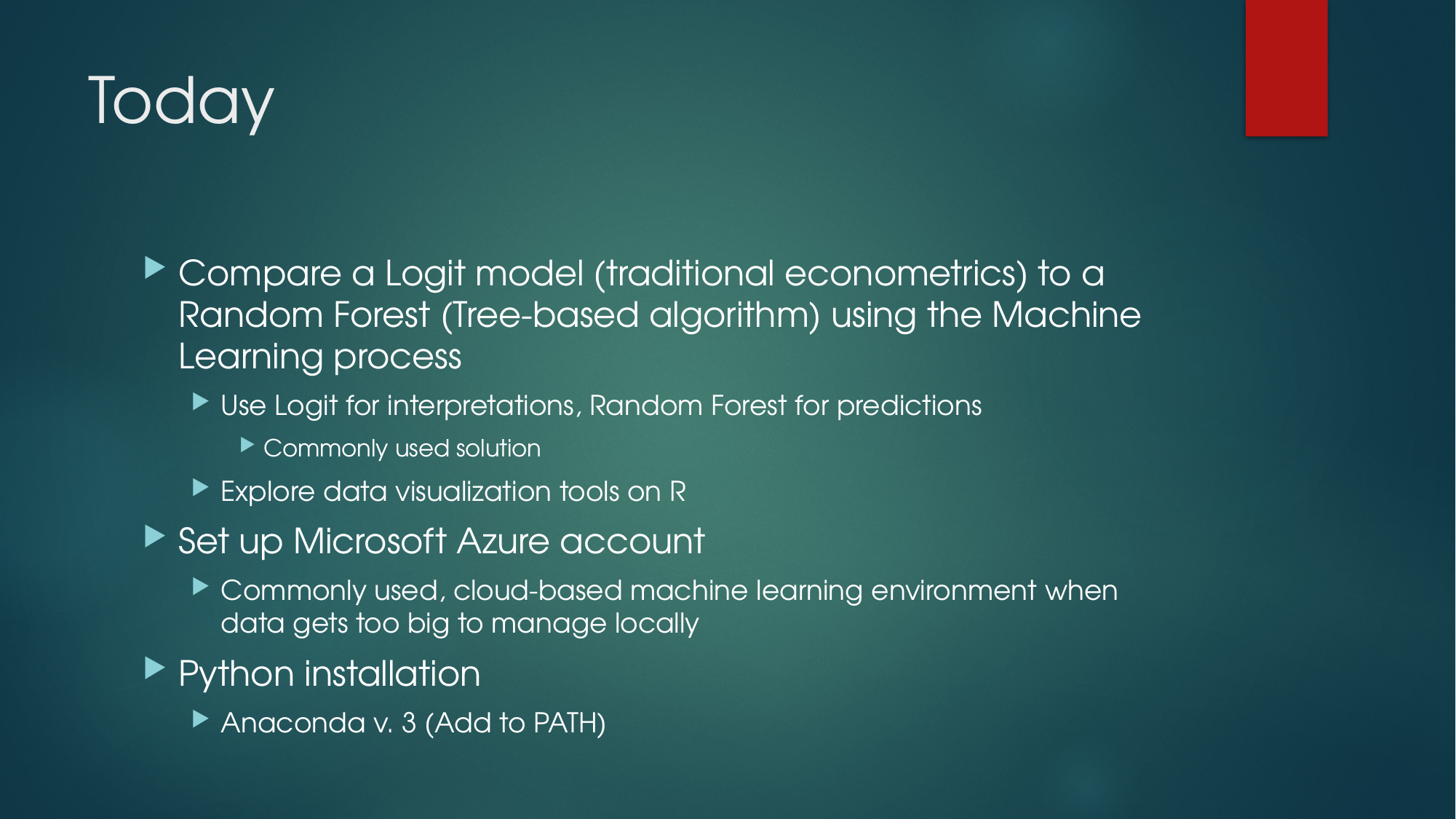

# Today
Compare a Logit model (traditional econometrics) to a Random Forest (Tree-based algorithm) using the Machine Learning process
Use Logit for interpretations, Random Forest for predictions
Commonly used solution
Explore data visualization tools on R
Set up Microsoft Azure account
Commonly used, cloud-based machine learning environment when data gets too big to manage locally
Python installation
Anaconda v. 3 (Add to PATH)